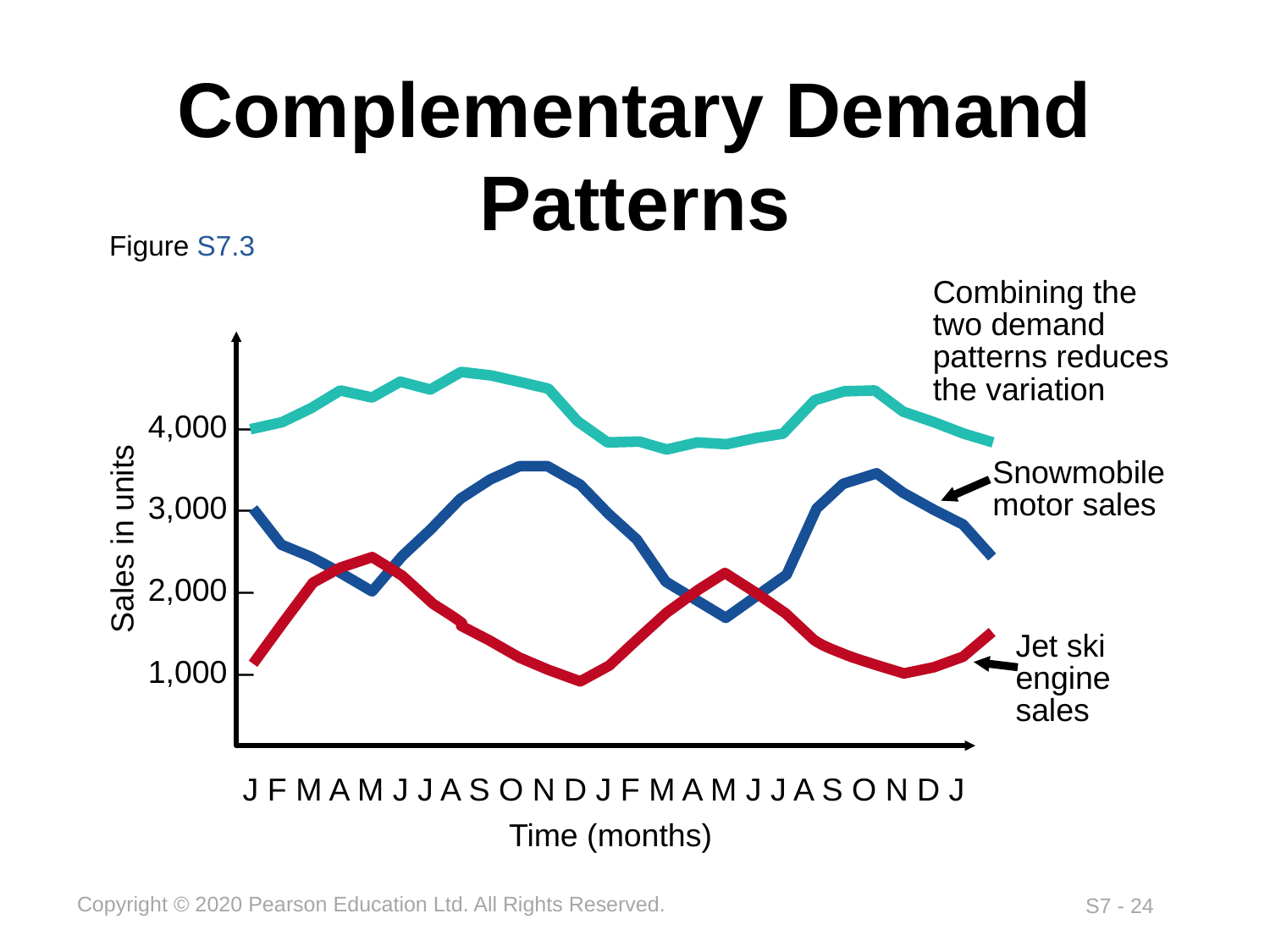

# Complementary Demand Patterns
Figure S7.3
Combining the two demand patterns reduces the variation

4,000 –
3,000 –
2,000 –
1,000 –
Sales in units
J F M A M J J A S O N D J F M A M J J A S O N D J
Time (months)
Snowmobile motor sales

Jet ski engine sales